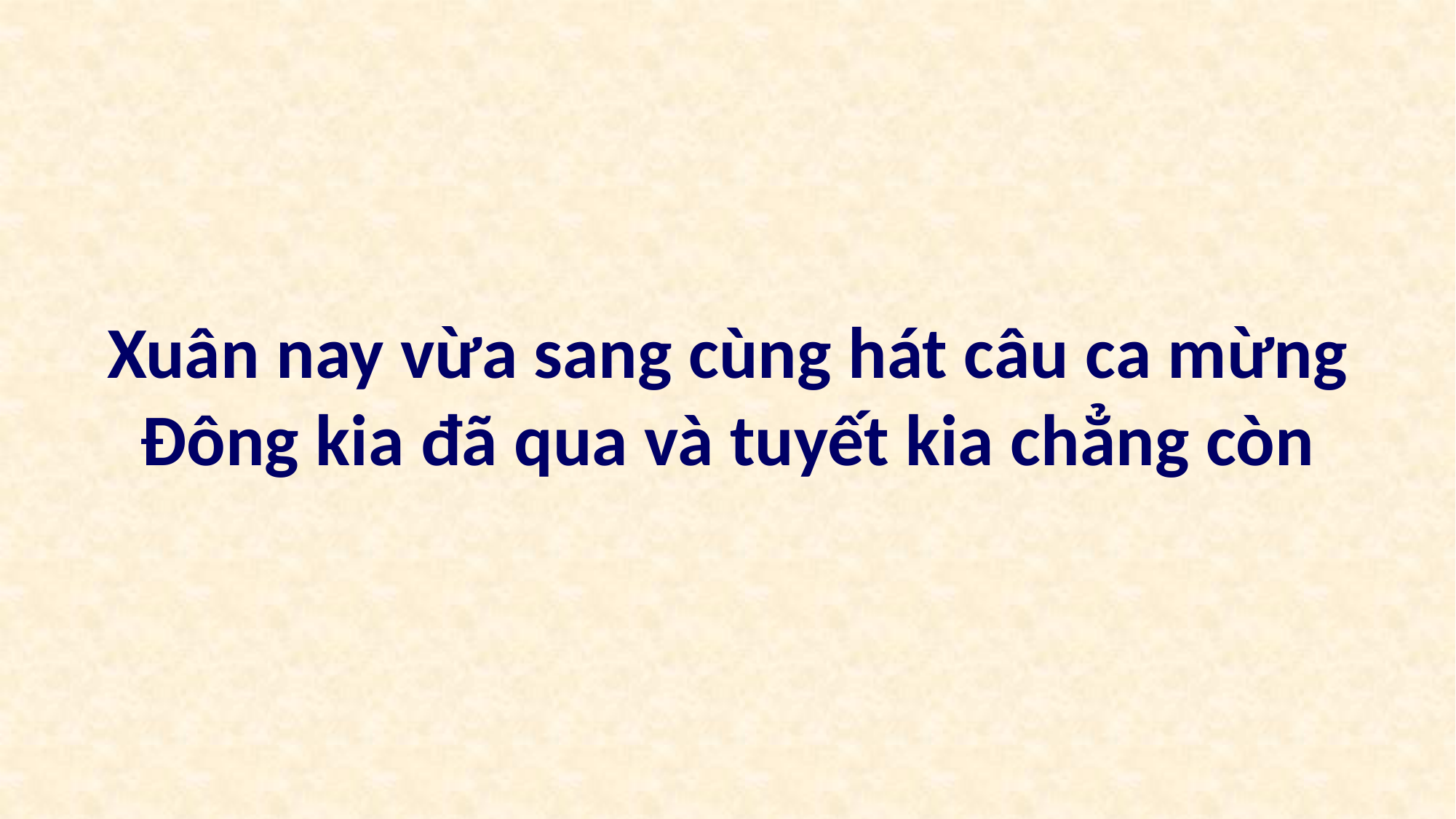

Xuân nay vừa sang cùng hát câu ca mừng
Đông kia đã qua và tuyết kia chẳng còn